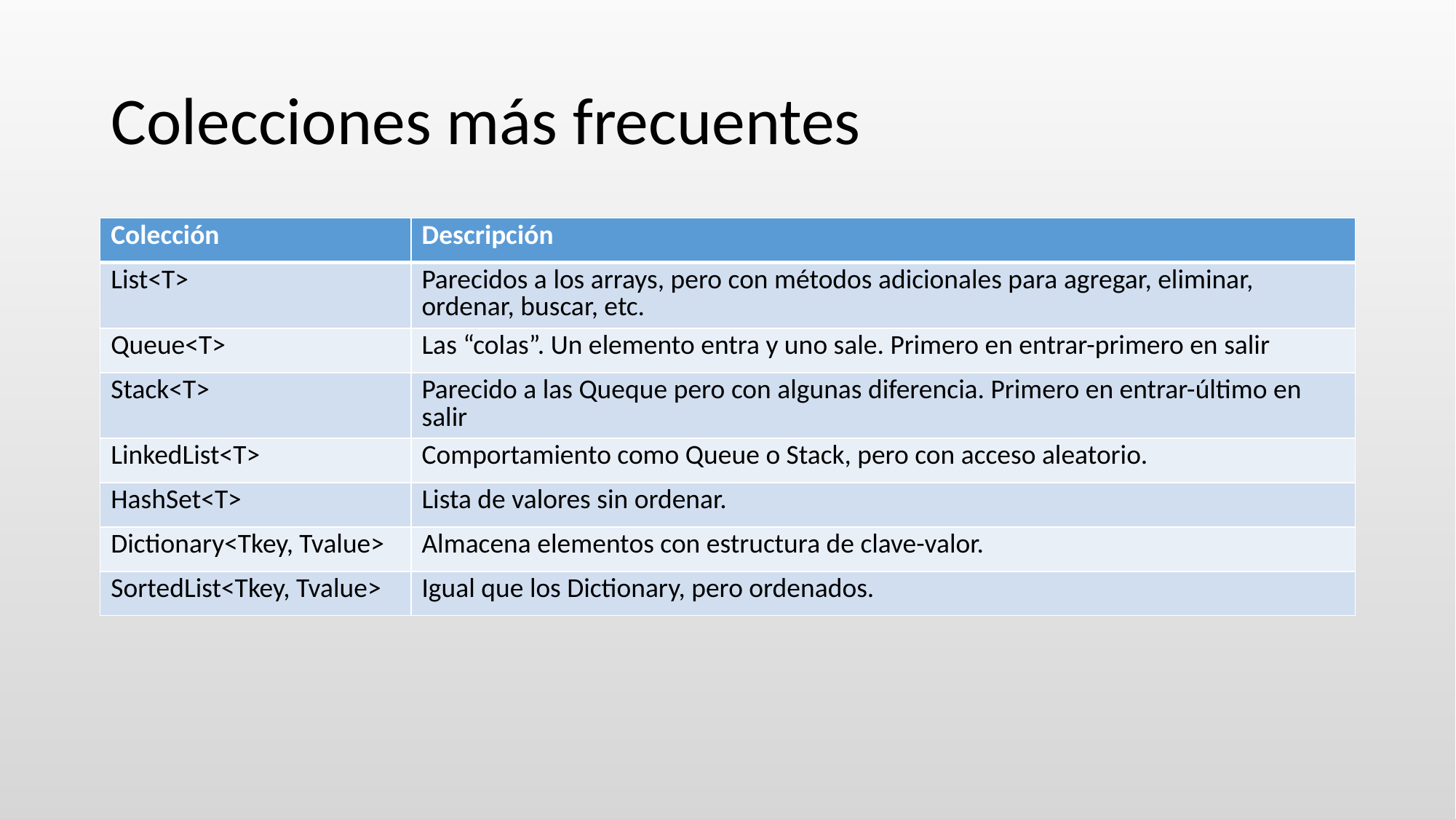

# Colecciones más frecuentes
| Colección | Descripción |
| --- | --- |
| List<T> | Parecidos a los arrays, pero con métodos adicionales para agregar, eliminar, ordenar, buscar, etc. |
| Queue<T> | Las “colas”. Un elemento entra y uno sale. Primero en entrar-primero en salir |
| Stack<T> | Parecido a las Queque pero con algunas diferencia. Primero en entrar-último en salir |
| LinkedList<T> | Comportamiento como Queue o Stack, pero con acceso aleatorio. |
| HashSet<T> | Lista de valores sin ordenar. |
| Dictionary<Tkey, Tvalue> | Almacena elementos con estructura de clave-valor. |
| SortedList<Tkey, Tvalue> | Igual que los Dictionary, pero ordenados. |